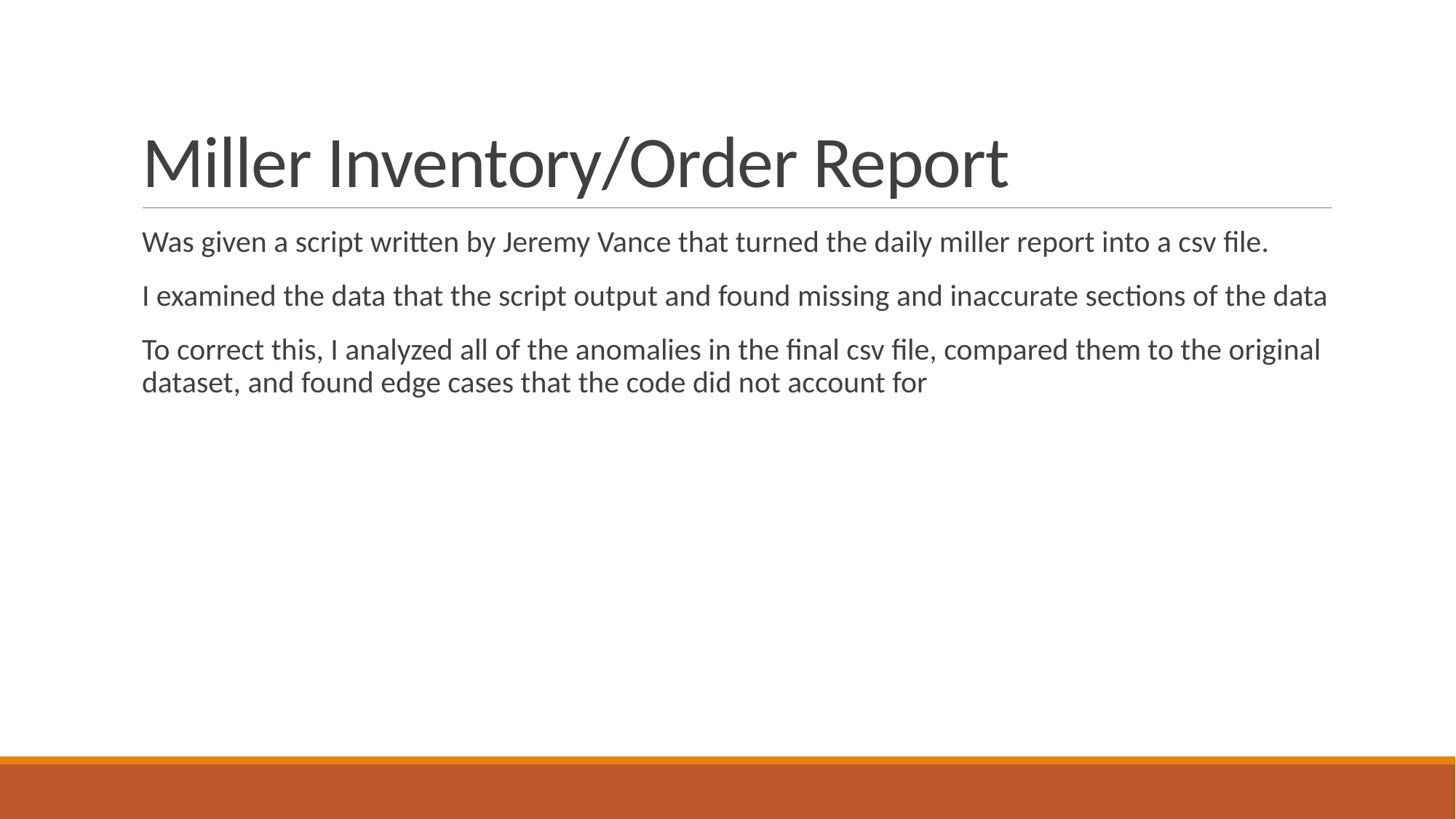

# Miller Inventory/Order Report
Was given a script written by Jeremy Vance that turned the daily miller report into a csv file.
I examined the data that the script output and found missing and inaccurate sections of the data
To correct this, I analyzed all of the anomalies in the final csv file, compared them to the original dataset, and found edge cases that the code did not account for